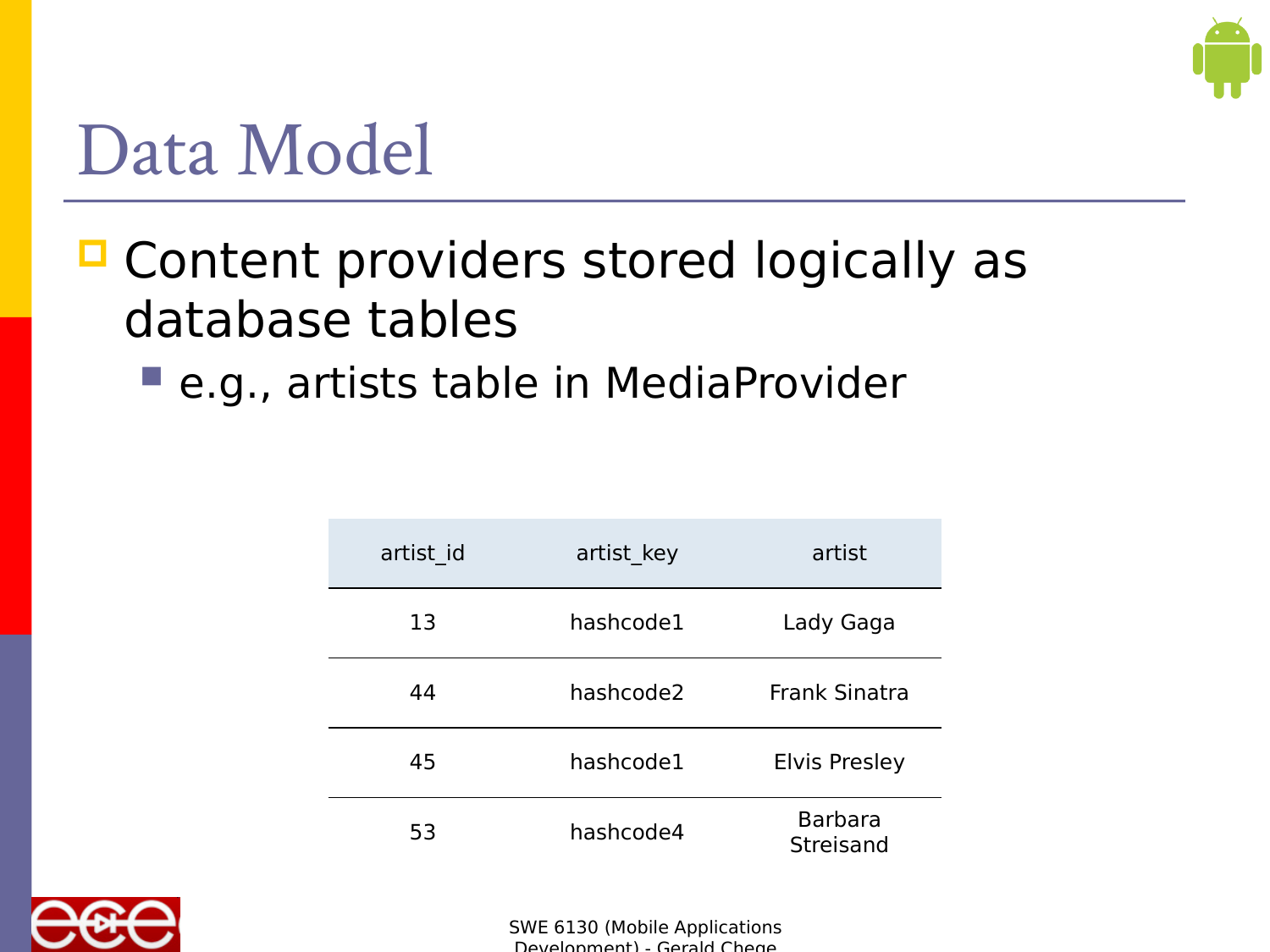

# Data Model
Content providers stored logically as database tables
e.g., artists table in MediaProvider

| artist\_id | artist\_key | artist |
| --- | --- | --- |
| 13 | hashcode1 | Lady Gaga |
| 44 | hashcode2 | Frank Sinatra |
| 45 | hashcode1 | Elvis Presley |
| 53 | hashcode4 | Barbara Streisand |
SWE 6130 (Mobile Applications Development) - Gerald Chege